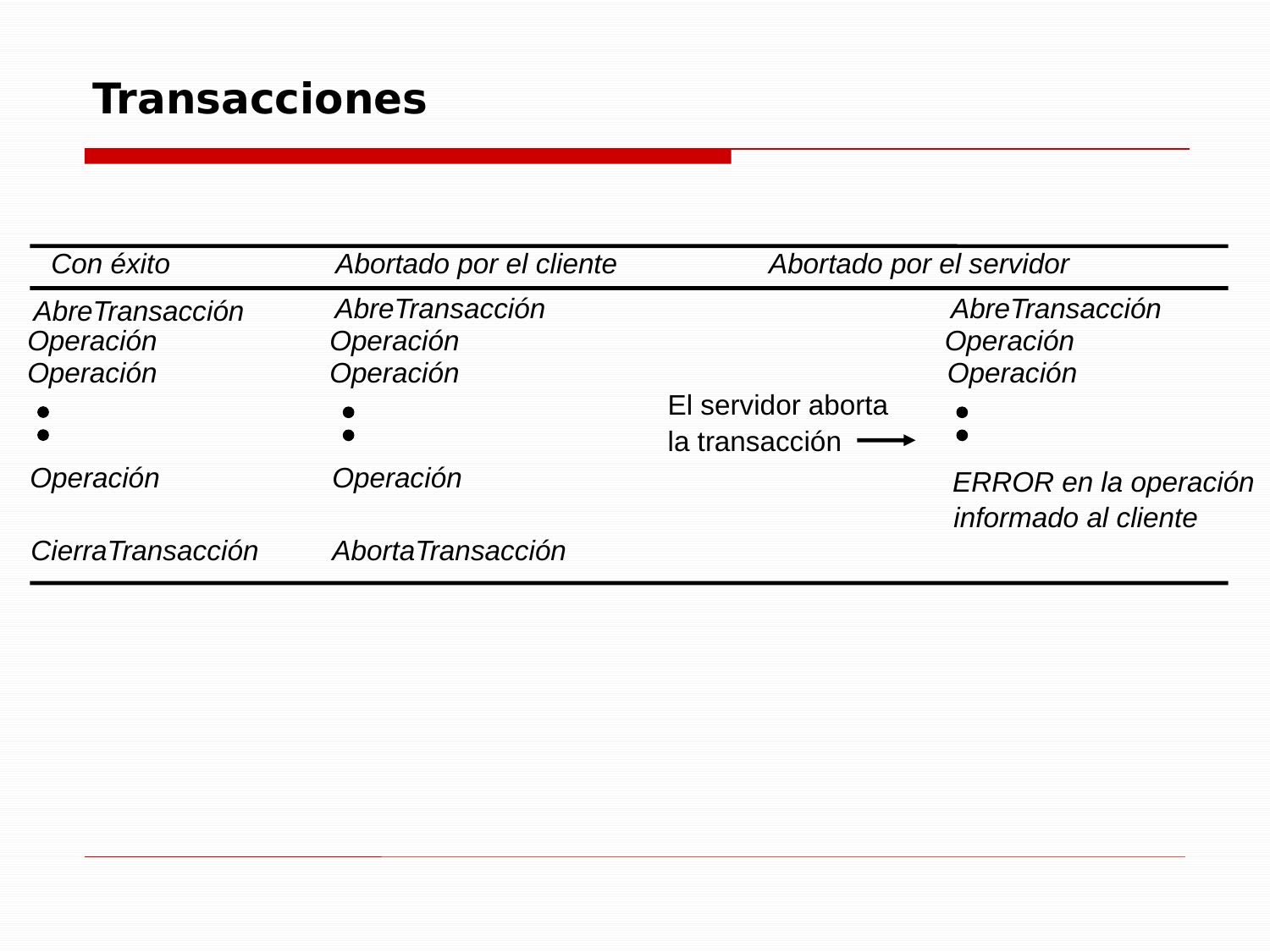

# Transacciones

Con éxito
Abortado por el cliente
Abortado por el servidor

AbreTransacción
AbreTransacción
AbreTransacción
Operación
Operación
Operación

Operación
Operación
Operación

El servidor aborta
la transacción

Operación
Operación
ERROR en la operación
informado al cliente
CierraTransacción
AbortaTransacción